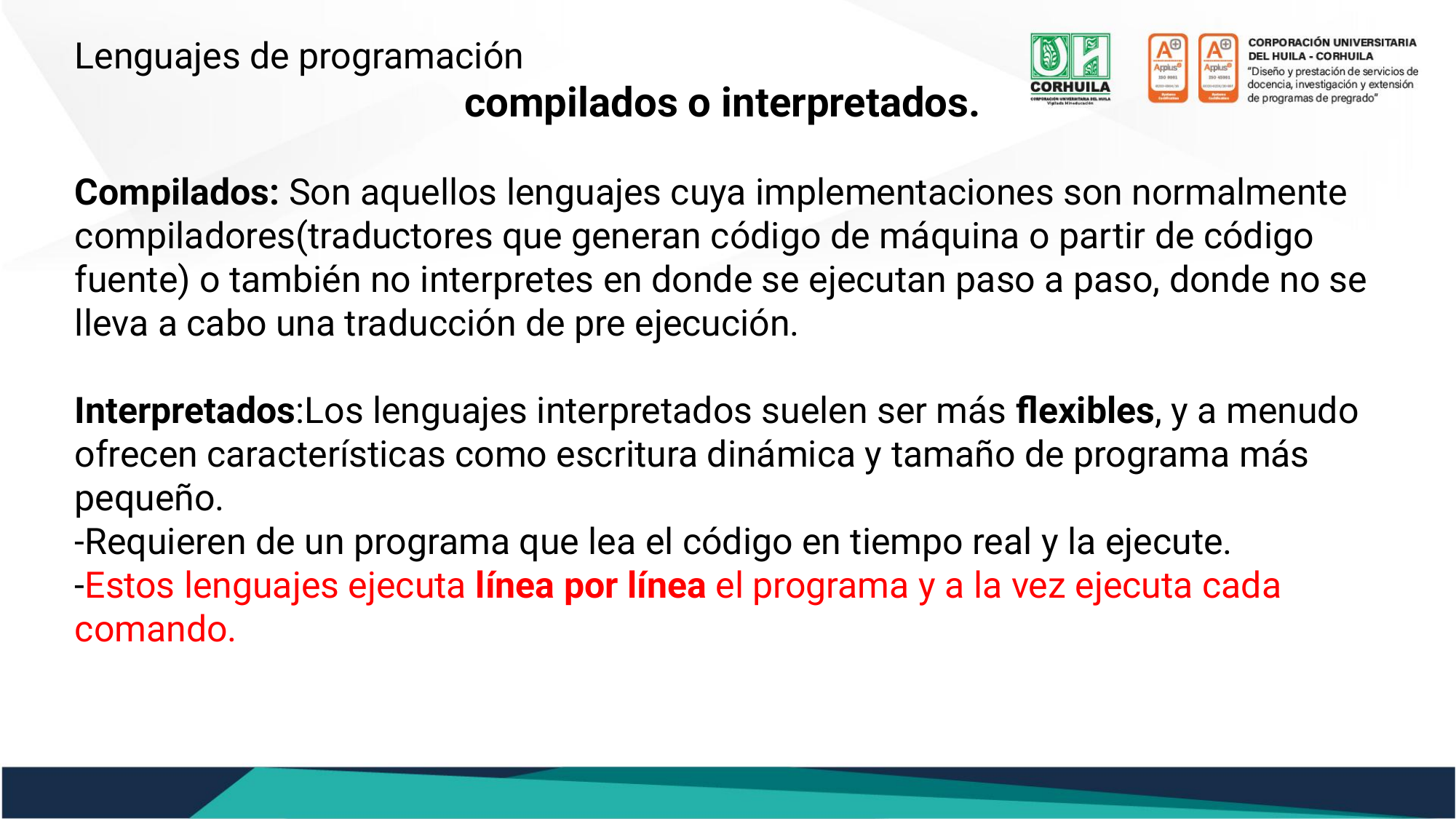

Lenguajes de programación
compilados o interpretados.

Compilados: Son aquellos lenguajes cuya implementaciones son normalmente compiladores(traductores que generan código de máquina o partir de código fuente) o también no interpretes en donde se ejecutan paso a paso, donde no se lleva a cabo una traducción de pre ejecución.

Interpretados:Los lenguajes interpretados suelen ser más flexibles, y a menudo ofrecen características como escritura dinámica y tamaño de programa más pequeño.
-Requieren de un programa que lea el código en tiempo real y la ejecute.
-Estos lenguajes ejecuta línea por línea el programa y a la vez ejecuta cada comando.